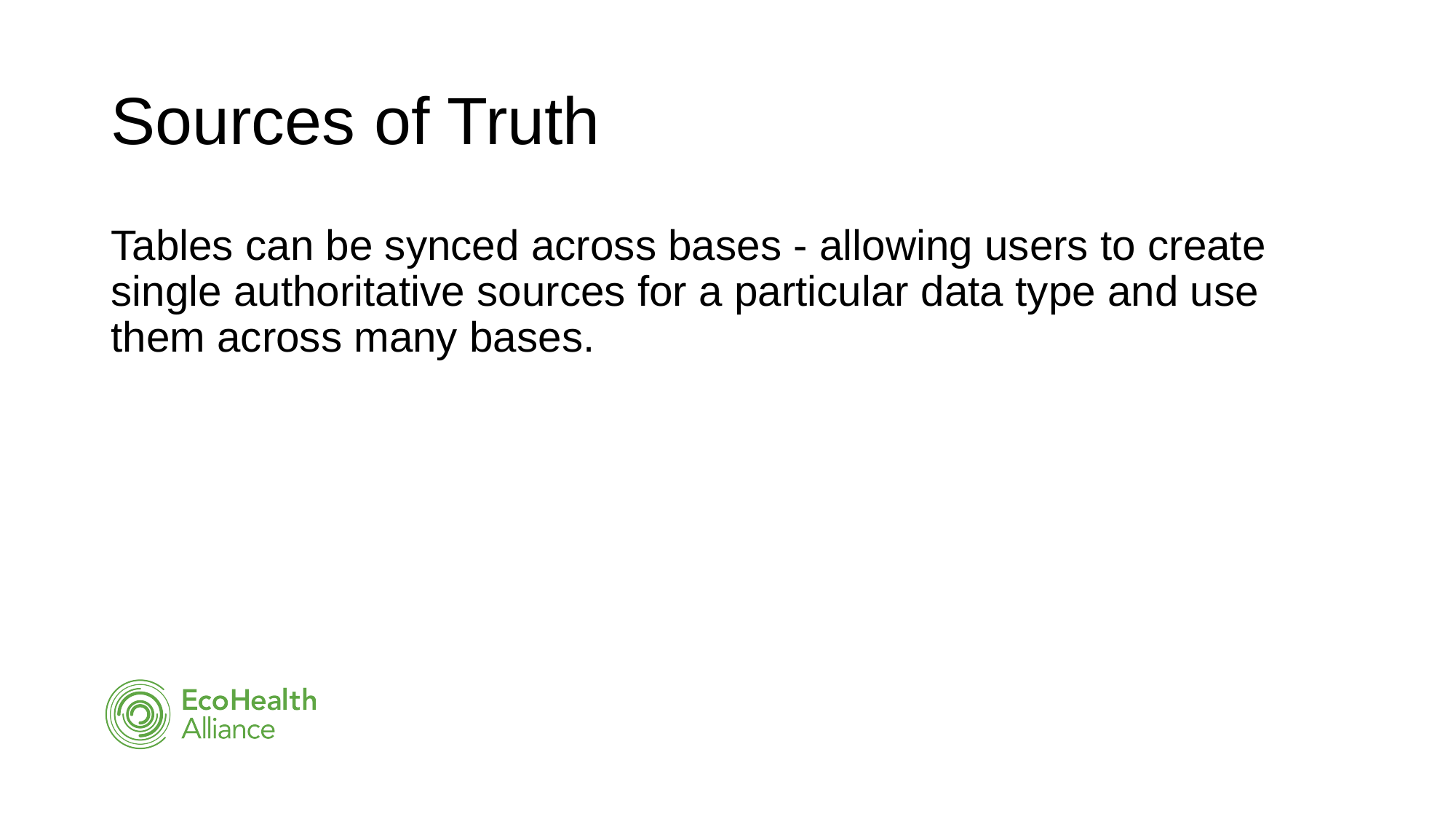

# Sources of Truth
Tables can be synced across bases - allowing users to create single authoritative sources for a particular data type and use them across many bases.